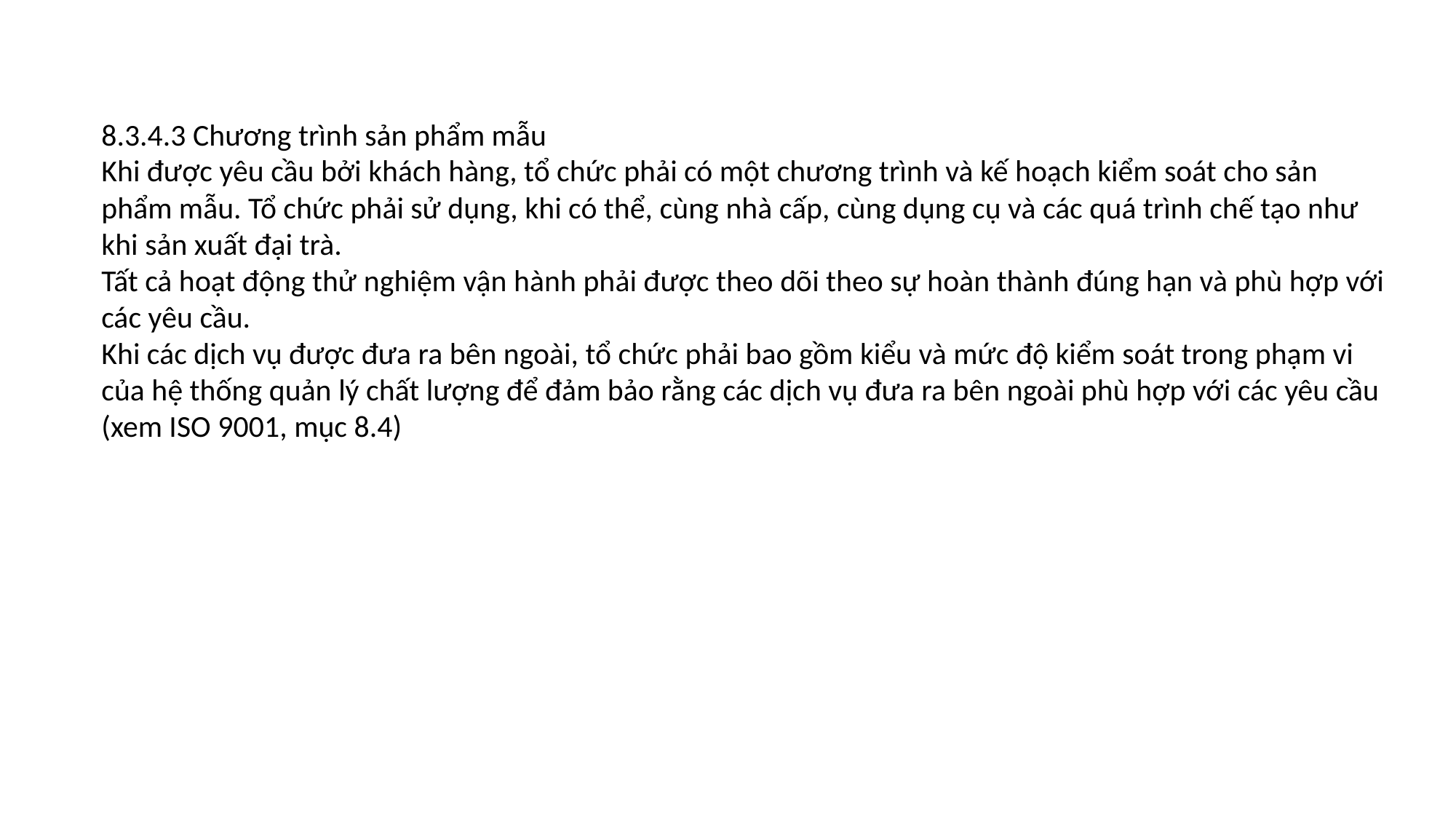

8.3.4.3 Chương trình sản phẩm mẫu
Khi được yêu cầu bởi khách hàng, tổ chức phải có một chương trình và kế hoạch kiểm soát cho sản phẩm mẫu. Tổ chức phải sử dụng, khi có thể, cùng nhà cấp, cùng dụng cụ và các quá trình chế tạo như khi sản xuất đại trà.
Tất cả hoạt động thử nghiệm vận hành phải được theo dõi theo sự hoàn thành đúng hạn và phù hợp với các yêu cầu.
Khi các dịch vụ được đưa ra bên ngoài, tổ chức phải bao gồm kiểu và mức độ kiểm soát trong phạm vi của hệ thống quản lý chất lượng để đảm bảo rằng các dịch vụ đưa ra bên ngoài phù hợp với các yêu cầu (xem ISO 9001, mục 8.4)